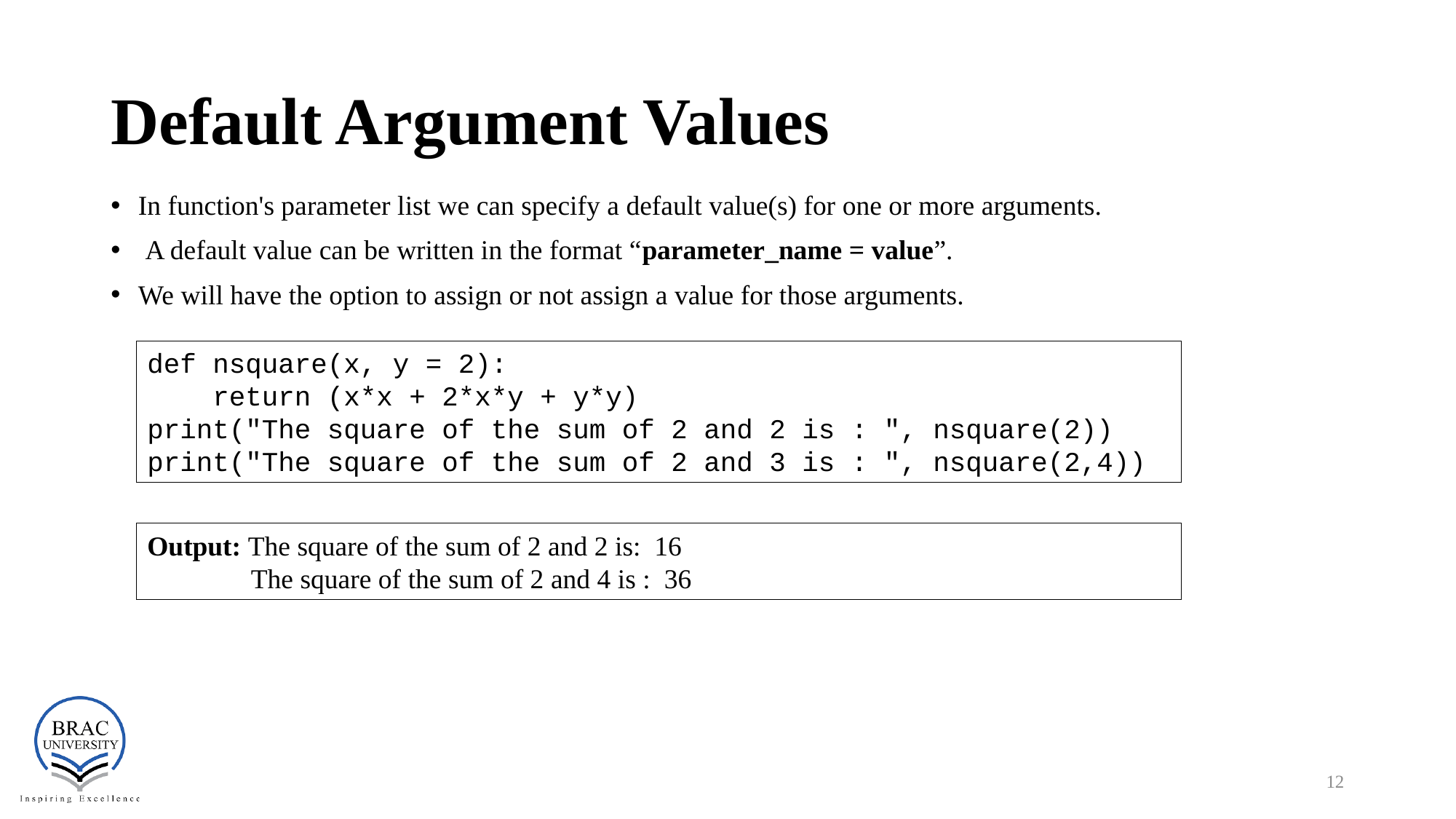

# Default Argument Values
In function's parameter list we can specify a default value(s) for one or more arguments.
 A default value can be written in the format “parameter_name = value”.
We will have the option to assign or not assign a value for those arguments.

def nsquare(x, y = 2):
    return (x*x + 2*x*y + y*y)
print("The square of the sum of 2 and 2 is : ", nsquare(2))
print("The square of the sum of 2 and 3 is : ", nsquare(2,4))
Output: The square of the sum of 2 and 2 is:  16
               The square of the sum of 2 and 4 is :  36
12